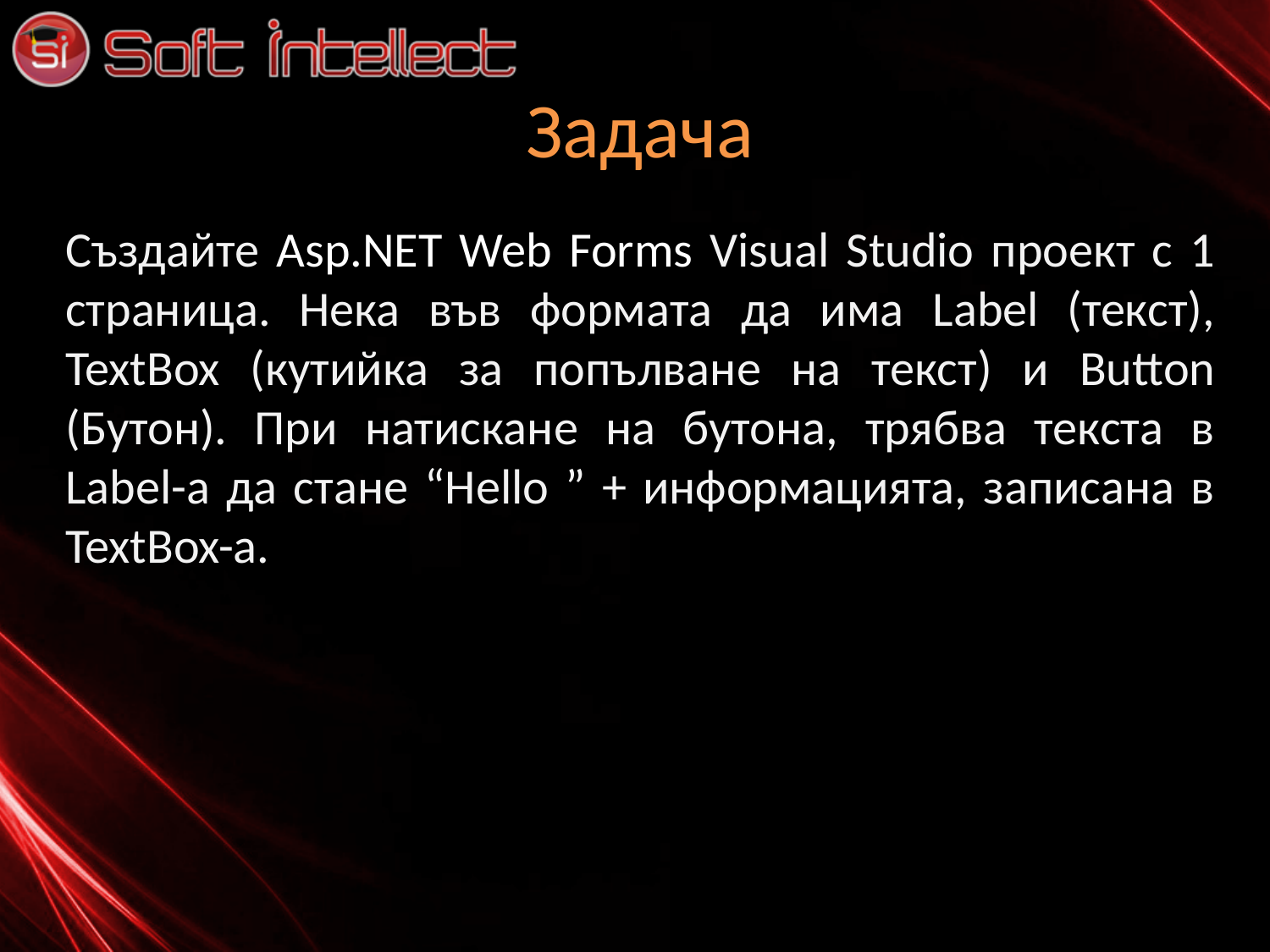

# Задача
Създайте Asp.NET Web Forms Visual Studio проект с 1 страница. Нека във формата да има Label (текст), TextBox (кутийка за попълване на текст) и Button (Бутон). При натискане на бутона, трябва текста в Label-a да стане “Hello ” + информацията, записана в TextBox-a.